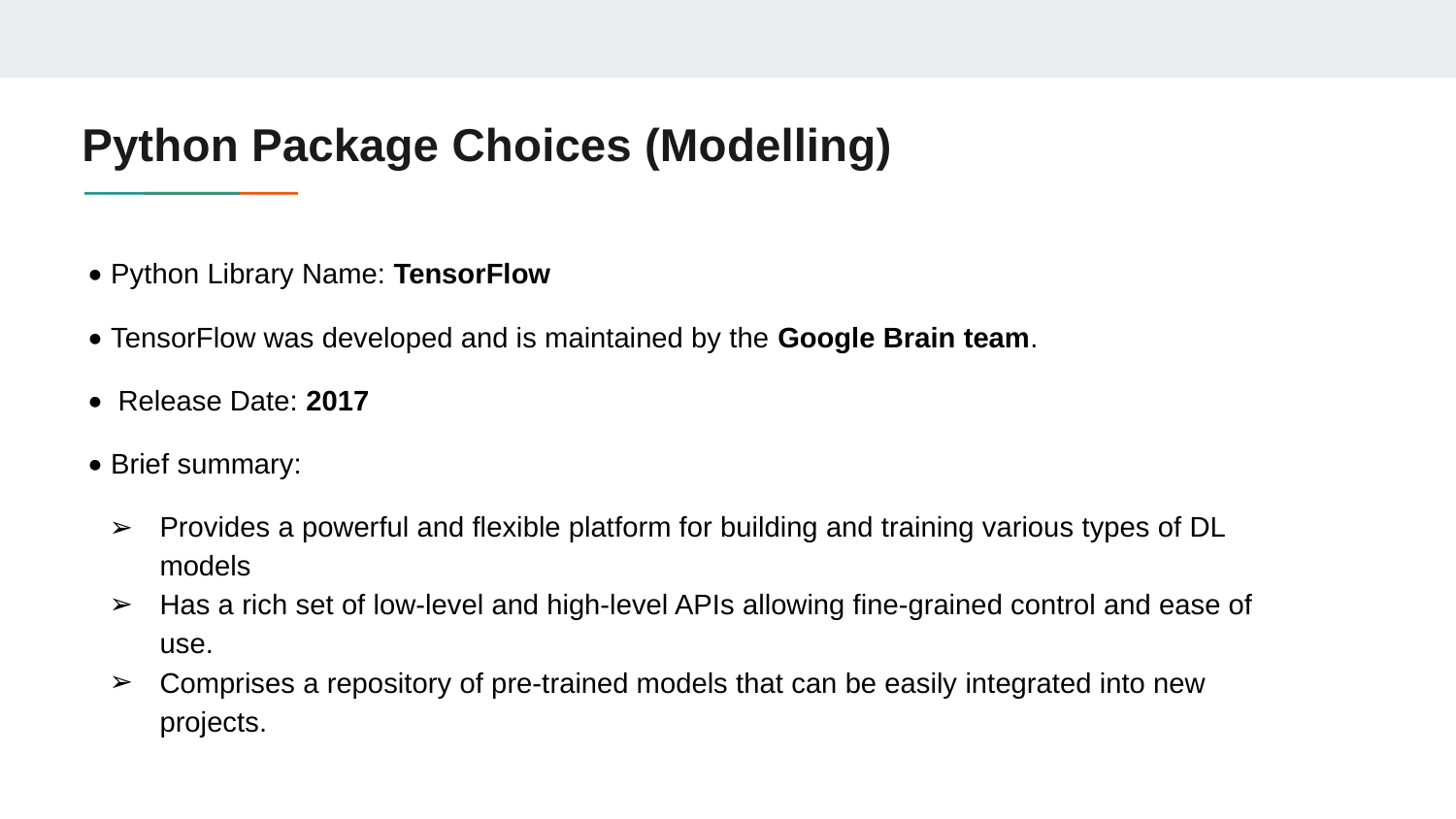

# Python Package Choices (Modelling)
• Python Library Name: TensorFlow
• TensorFlow was developed and is maintained by the Google Brain team.
•  Release Date: 2017
• Brief summary:
Provides a powerful and flexible platform for building and training various types of DL models
Has a rich set of low-level and high-level APIs allowing fine-grained control and ease of use.
Comprises a repository of pre-trained models that can be easily integrated into new projects.